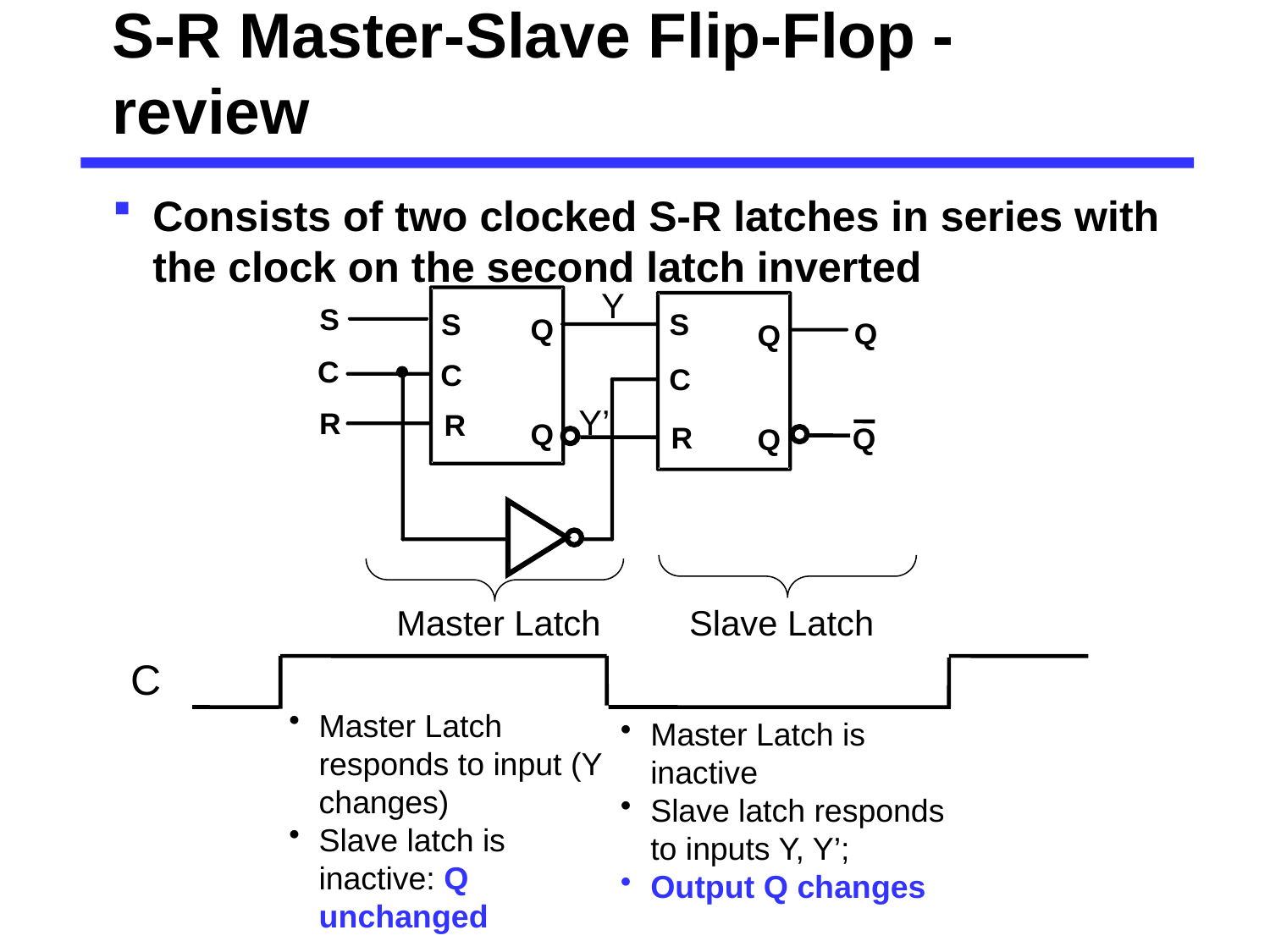

# S-R Master-Slave Flip-Flop - review
Consists of two clocked S-R latches in series with the clock on the second latch inverted
Y

S
S
Q

C
C

Y’
R
R
Q

S
Q
Q

C
R
Q

Q

Master Latch
Slave Latch
C

Master Latch responds to input (Y changes)
Slave latch is inactive: Q unchanged

Master Latch is inactive
Slave latch responds to inputs Y, Y’;
Output Q changes